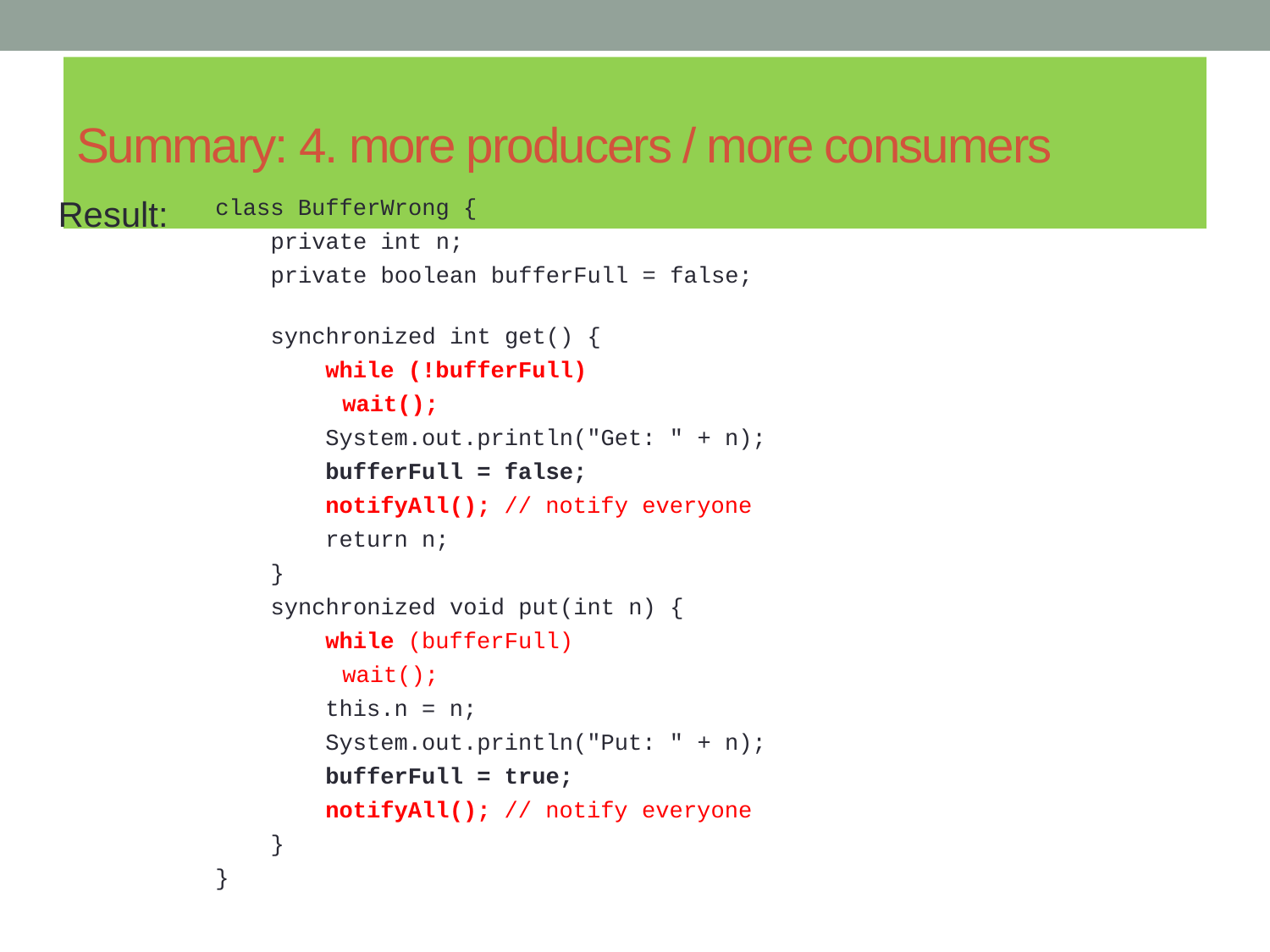

# Summary: 4. more producers / more consumers
Result:
class BufferWrong {
    private int n;
    private boolean bufferFull = false;
    synchronized int get() {
        while (!bufferFull)
        	wait();
        System.out.println("Get: " + n);
        bufferFull = false;
        notifyAll(); // notify everyone
        return n;
    }
    synchronized void put(int n) {
        while (bufferFull)
        	wait();
        this.n = n;
        System.out.println("Put: " + n);
        bufferFull = true;
        notifyAll(); // notify everyone
    }
}